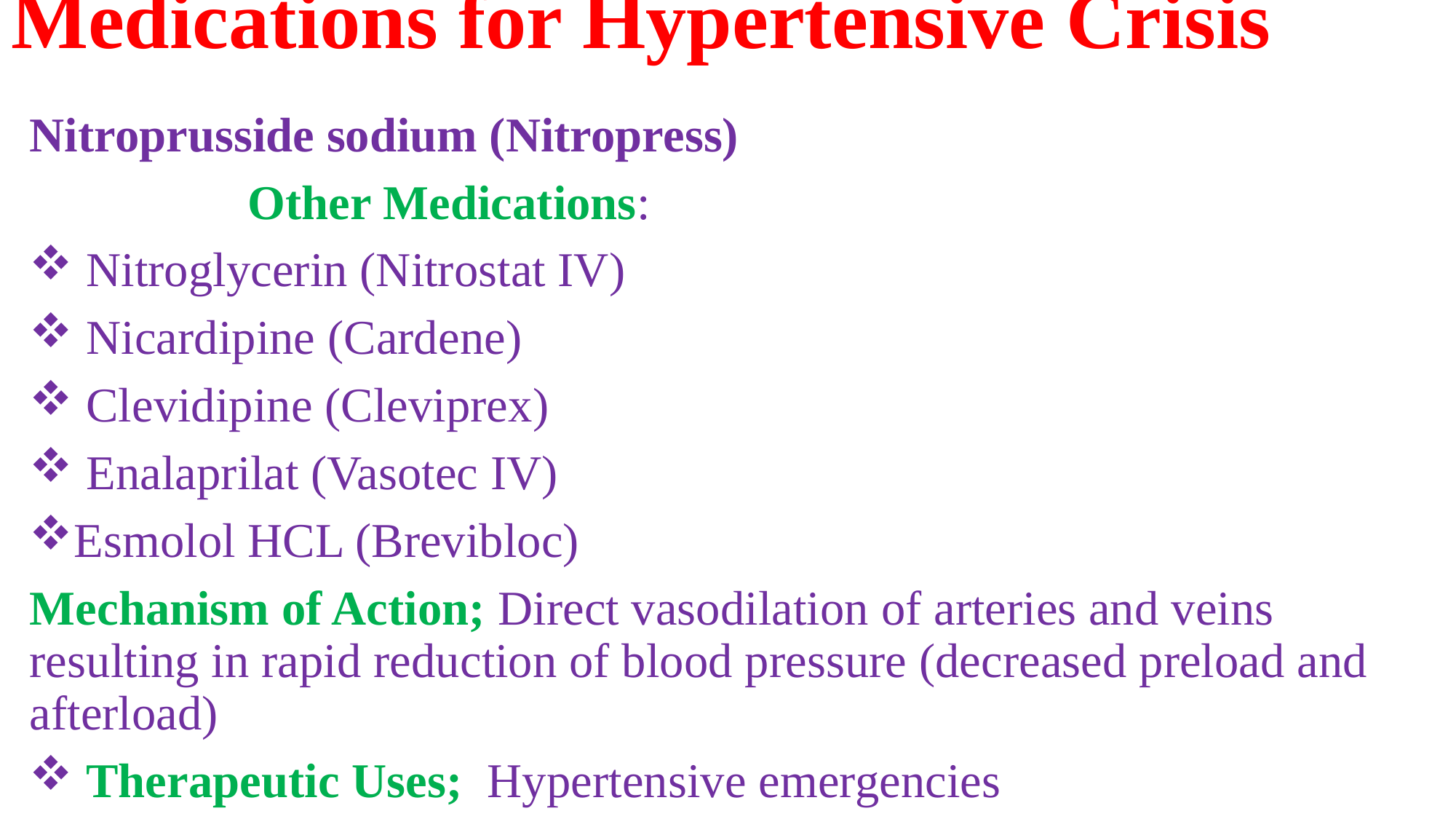

# Medications for Hypertensive Crisis
Nitroprusside sodium (Nitropress)
 		Other Medications:
 Nitroglycerin (Nitrostat IV)
 Nicardipine (Cardene)
 Clevidipine (Cleviprex)
 Enalaprilat (Vasotec IV)
Esmolol HCL (Brevibloc)
Mechanism of Action; Direct vasodilation of arteries and veins resulting in rapid reduction of blood pressure (decreased preload and afterload)
 Therapeutic Uses;  Hypertensive emergencies